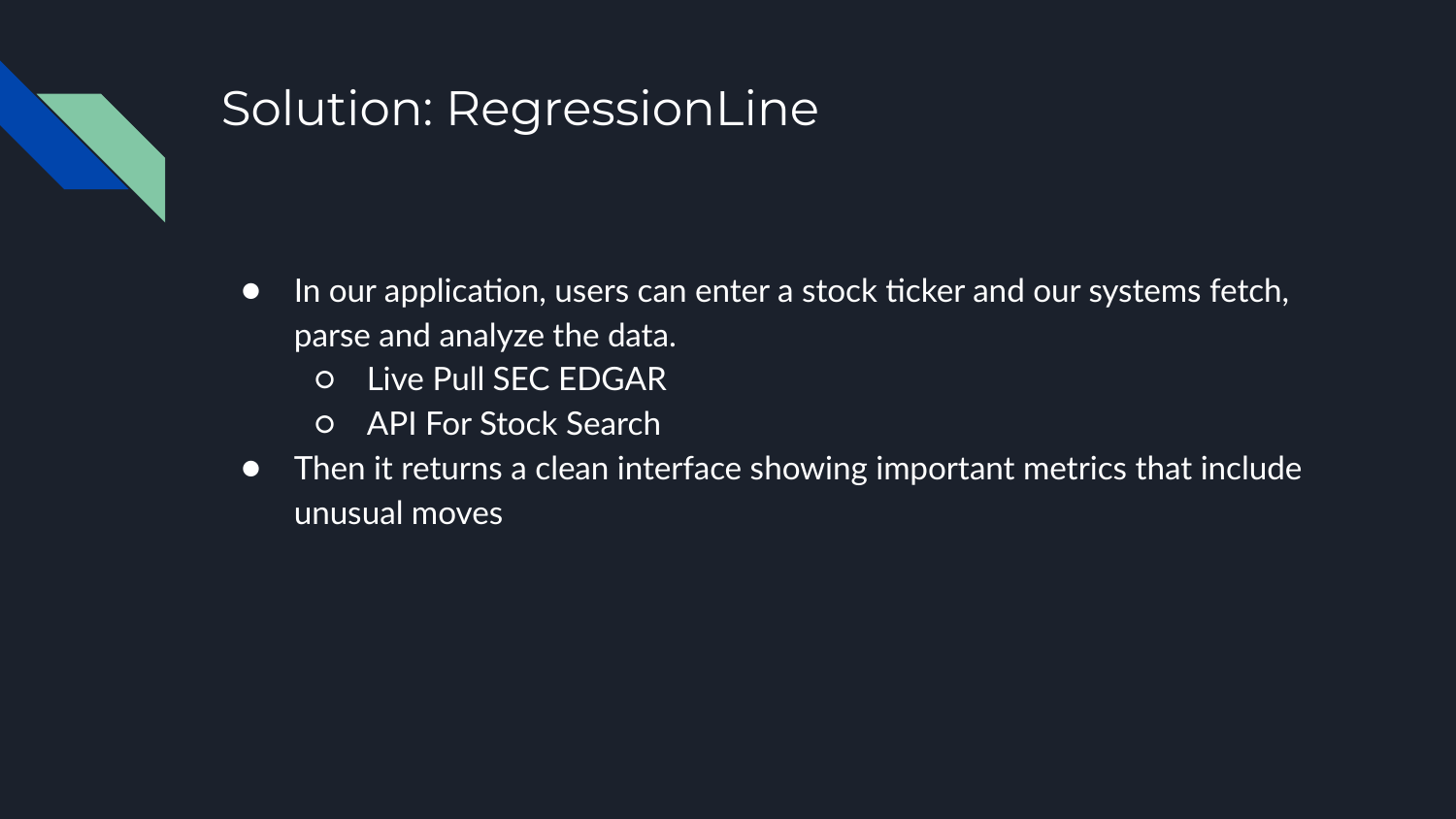

# Solution: RegressionLine
In our application, users can enter a stock ticker and our systems fetch, parse and analyze the data.
Live Pull SEC EDGAR
API For Stock Search
Then it returns a clean interface showing important metrics that include unusual moves